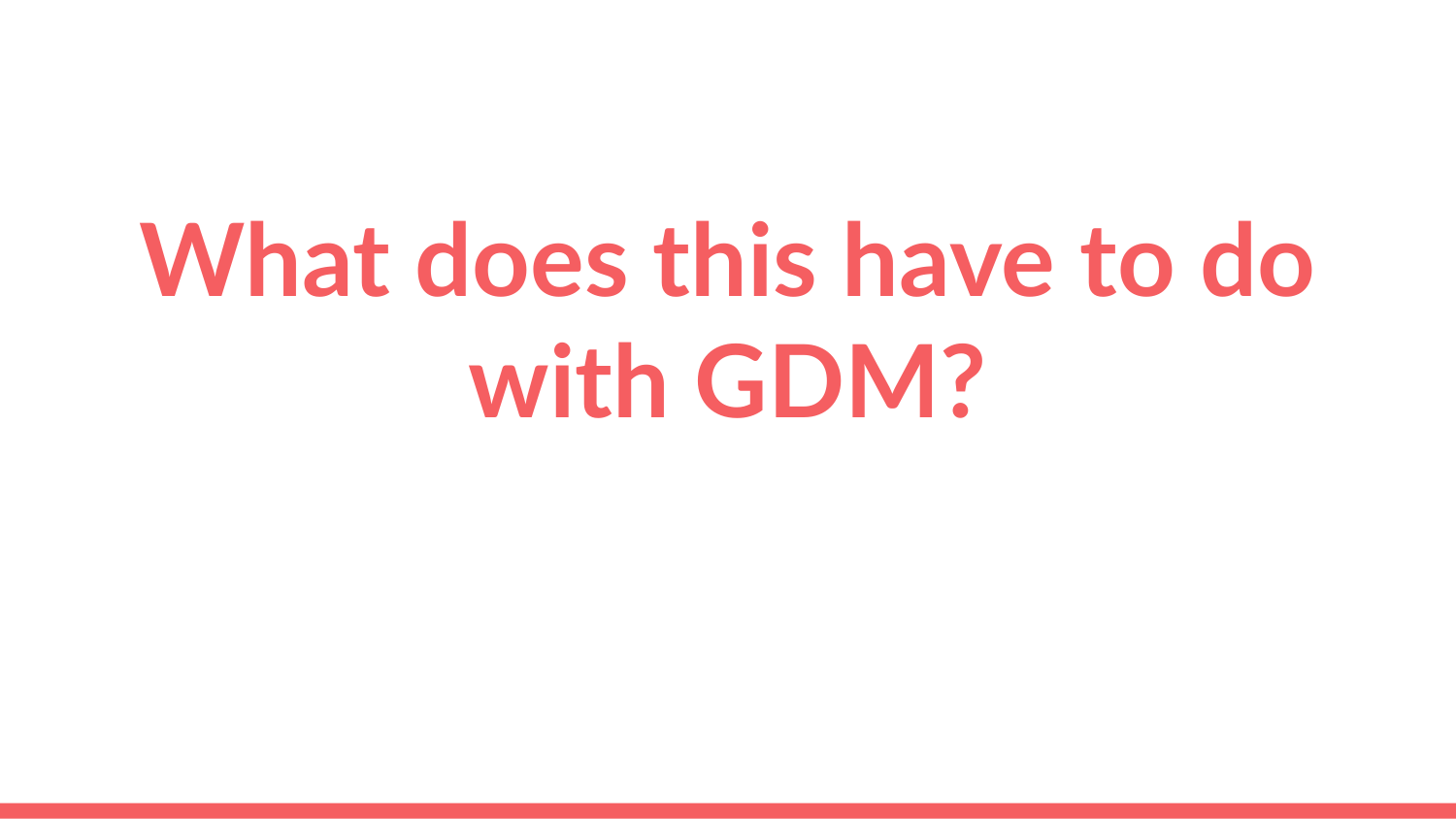

# What does this have to do with GDM?